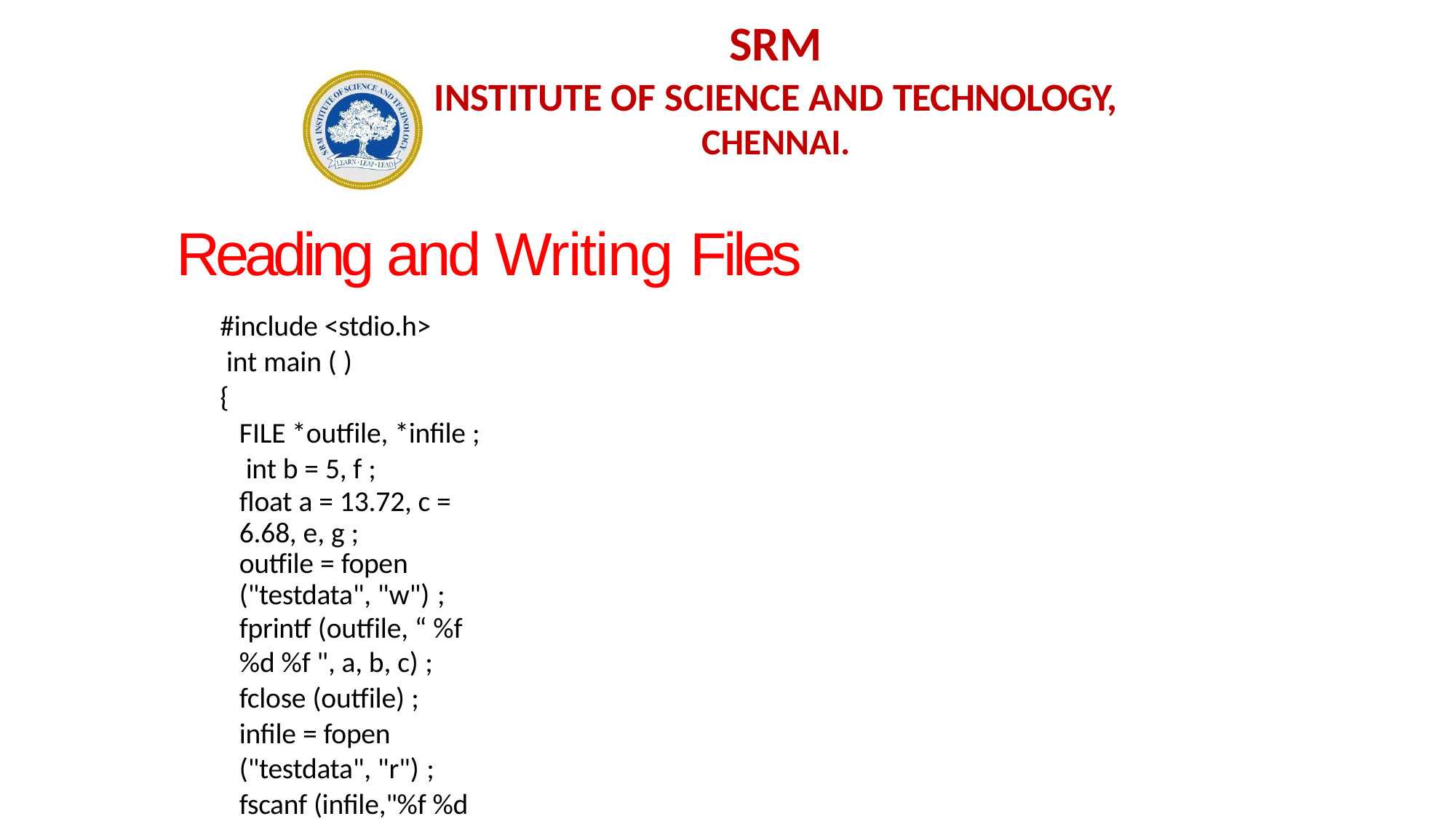

# SRM

INSTITUTE OF SCIENCE AND TECHNOLOGY,
CHENNAI.

Reading and Writing Files
#include <stdio.h>  int main ( )
{
FILE *outfile, *infile ;  int b = 5, f ;
float a = 13.72, c = 6.68, e, g ;
outfile = fopen ("testdata", "w") ;
fprintf (outfile, “ %f %d %f ", a, b, c) ;
fclose (outfile) ;
infile = fopen ("testdata", "r") ;
fscanf (infile,"%f %d %f", &e, &f, &g) ;
printf (“ %f %d %f \n ", a, b, c) ;
printf (“ %f %d %f \n ", e, f, g) ;
}